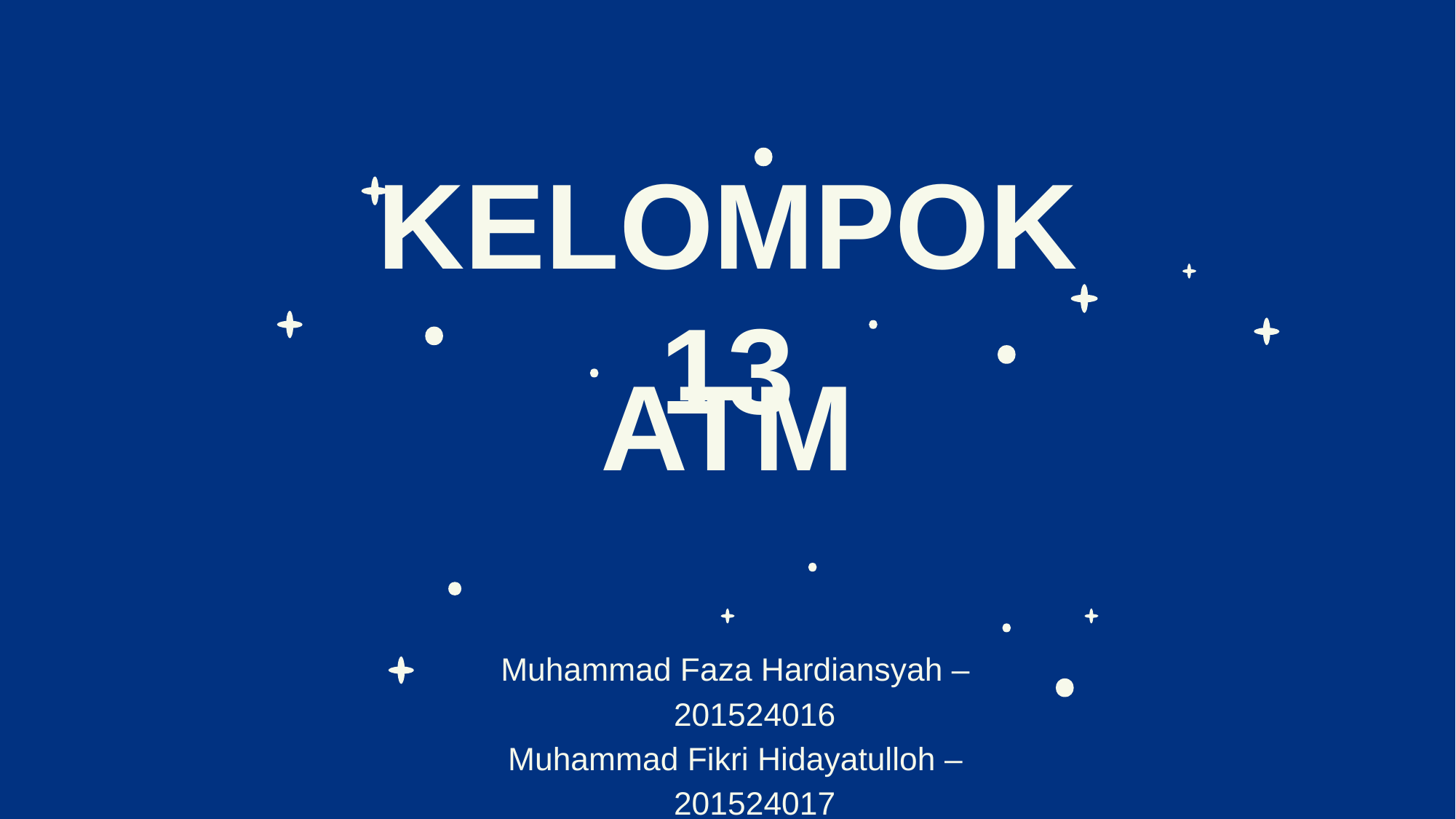

# KELOMPOK 13
ATM
Muhammad Faza Hardiansyah – 201524016
Muhammad Fikri Hidayatulloh – 201524017